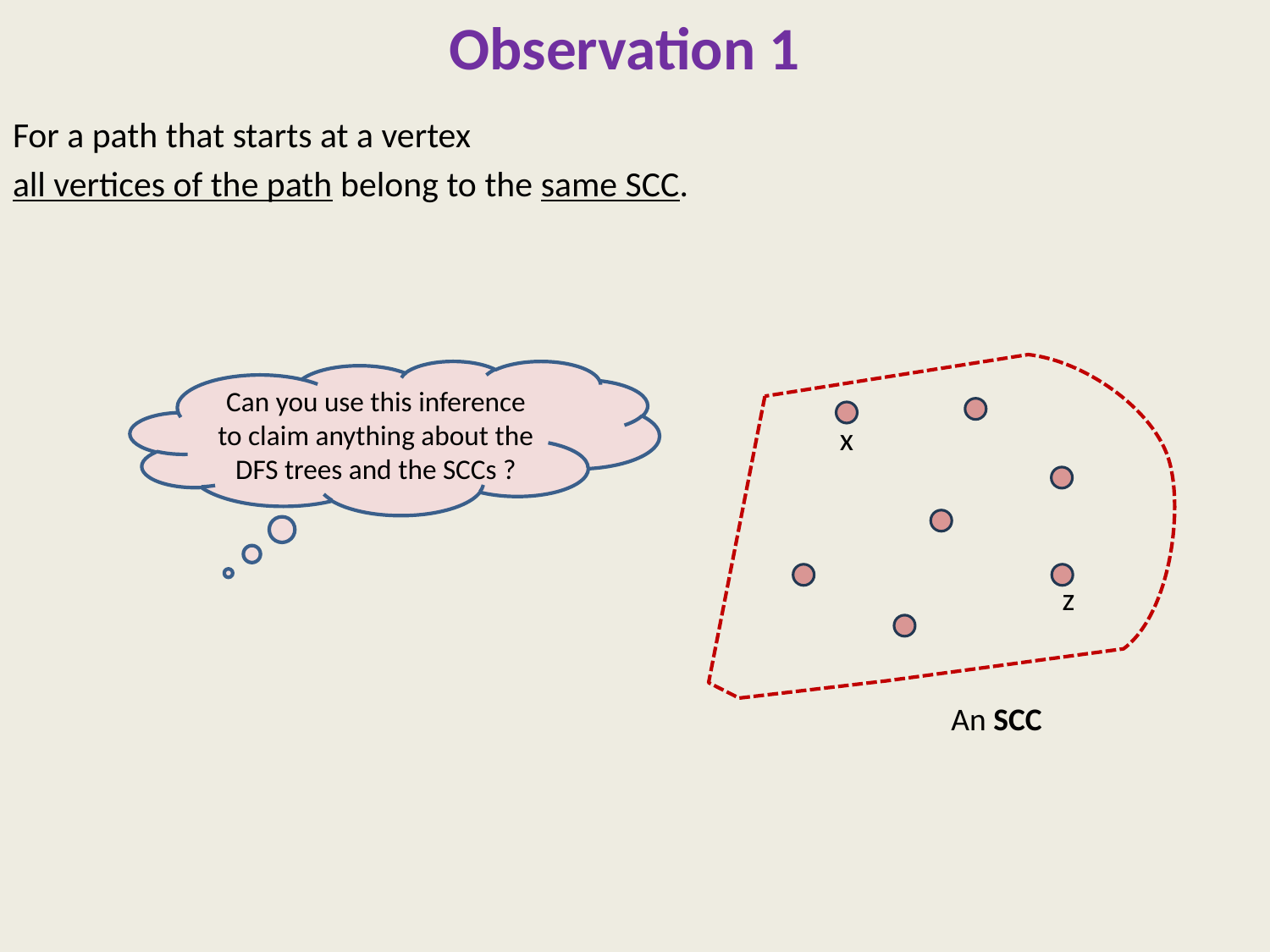

# Observation 1
For a path that starts at a vertex and terminates at another vertex of the same SCC,
all vertices of the path belong to the same SCC.

Can you use this inference to claim anything about the DFS trees and the SCCs ?

x
z
An SCC